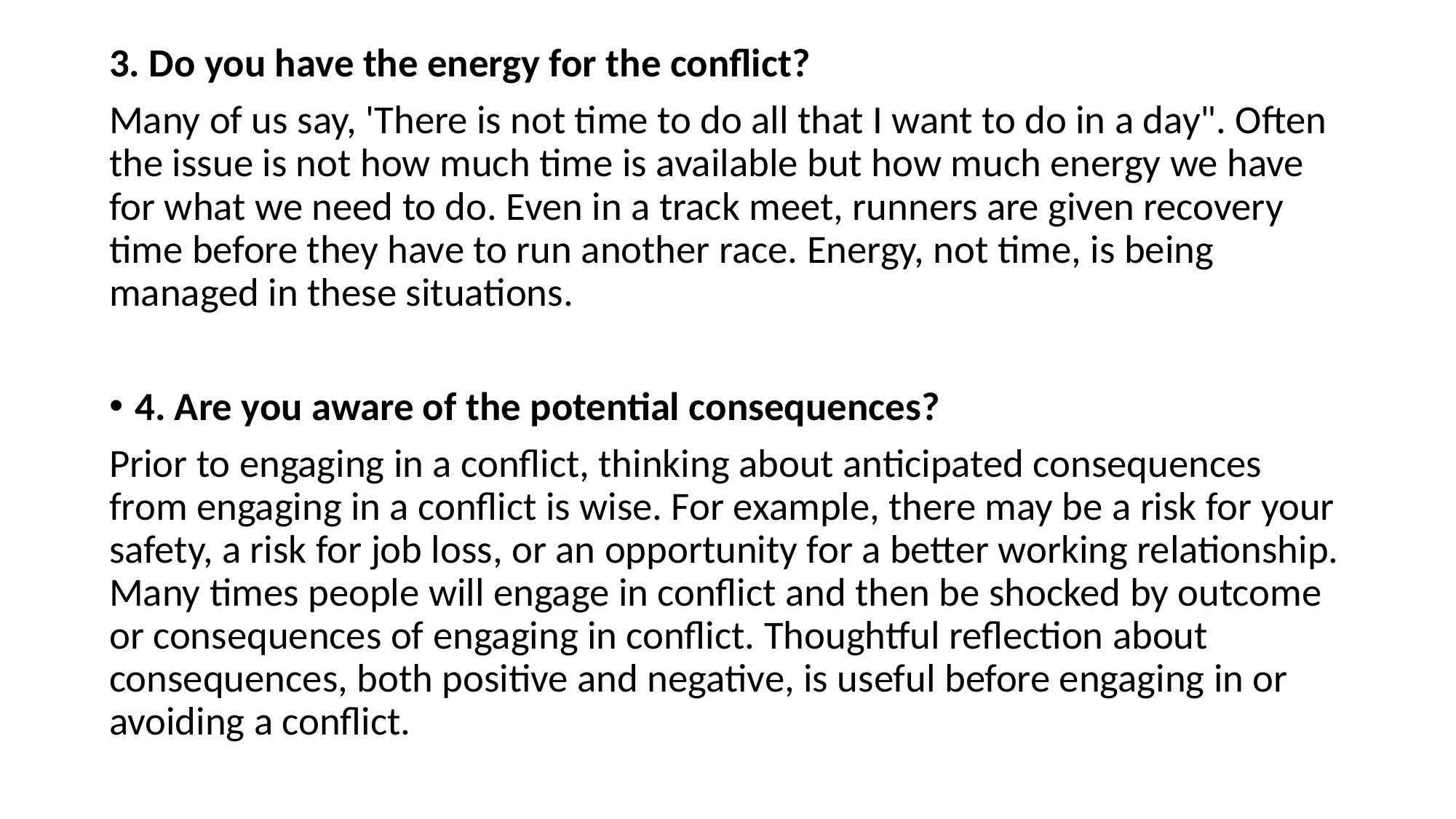

3. Do you have the energy for the conflict?
Many of us say, 'There is not time to do all that I want to do in a day". Often the issue is not how much time is available but how much energy we have for what we need to do. Even in a track meet, runners are given recovery time before they have to run another race. Energy, not time, is being managed in these situations.

4. Are you aware of the potential consequences?
Prior to engaging in a conflict, thinking about anticipated consequences from engaging in a conflict is wise. For example, there may be a risk for your safety, a risk for job loss, or an opportunity for a better working relationship. Many times people will engage in conflict and then be shocked by outcome or consequences of engaging in conflict. Thoughtful reflection about consequences, both positive and negative, is useful before engaging in or avoiding a conflict.